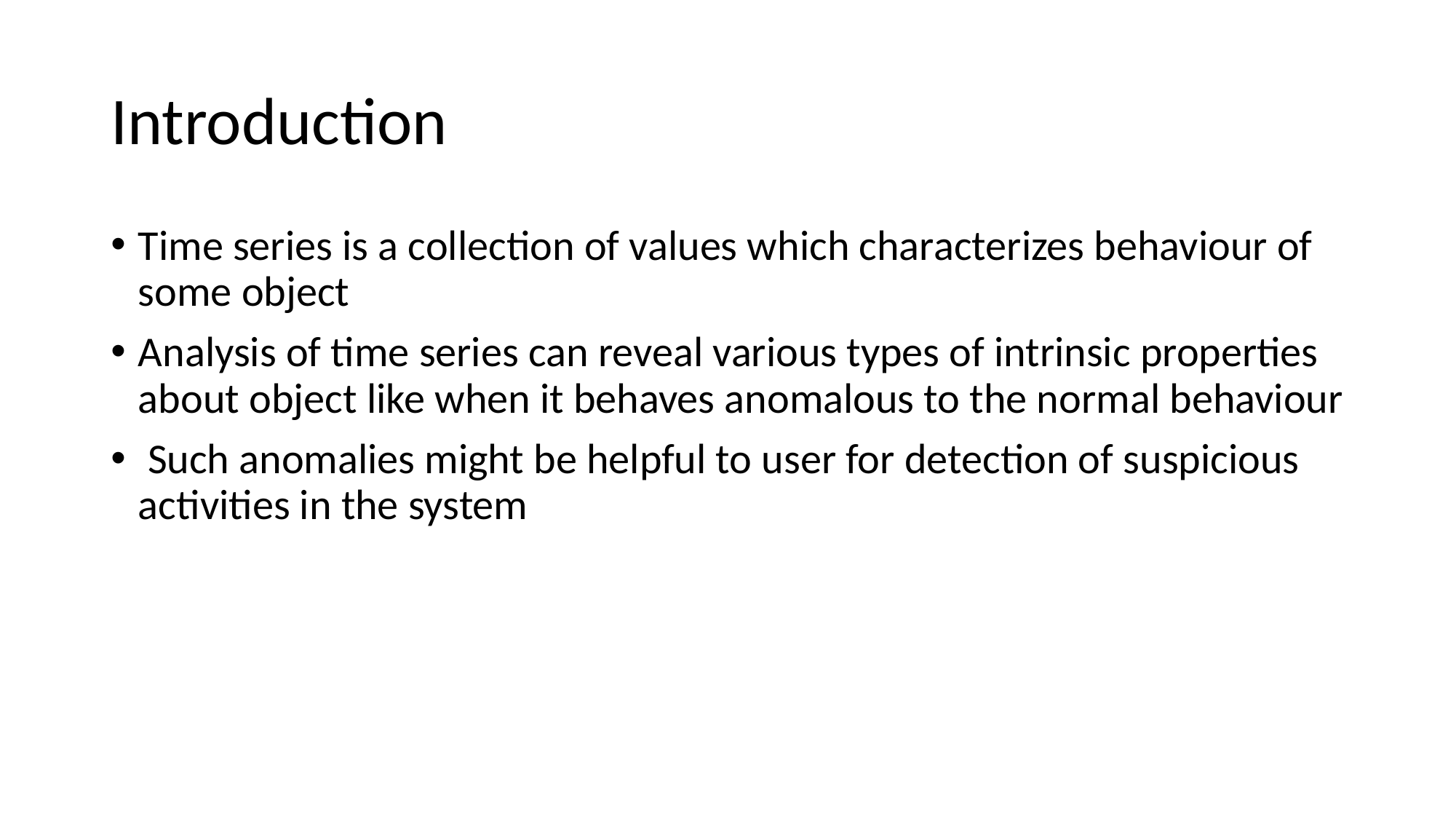

# Introduction
Time series is a collection of values which characterizes behaviour of some object
Analysis of time series can reveal various types of intrinsic properties about object like when it behaves anomalous to the normal behaviour
 Such anomalies might be helpful to user for detection of suspicious activities in the system